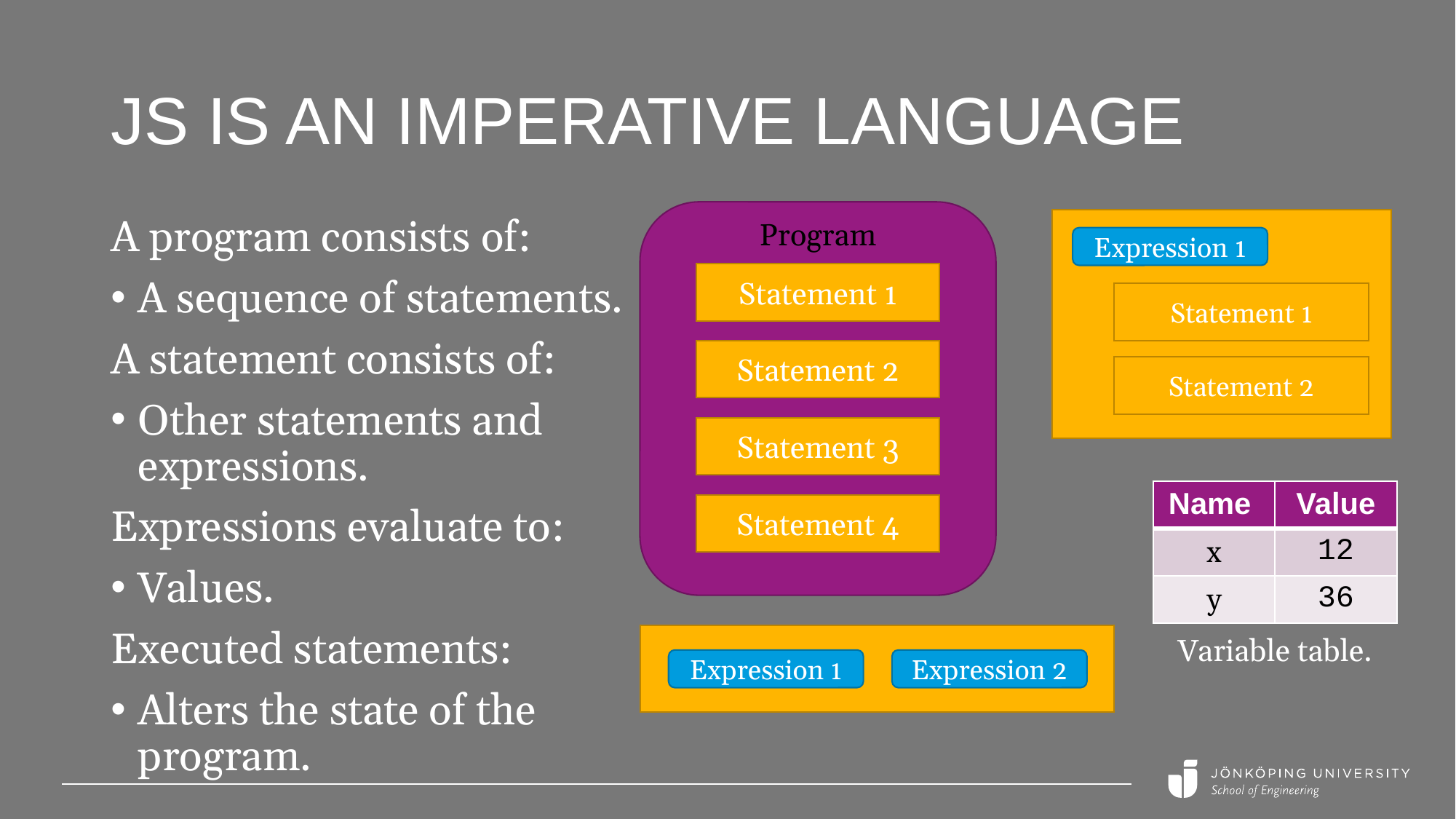

# JS is an imperative language

Program
Statement 1
Statement 2
Statement 3
Statement 4
A program consists of:
A sequence of statements.
A statement consists of:
Other statements and expressions.
Expressions evaluate to:
Values.
Executed statements:
Alters the state of the program.

Expression 1
Statement 1
Statement 2
| Name | Value |
| --- | --- |
| x | 12 |
| y | 36 |

Variable table.
Expression 1
Expression 2